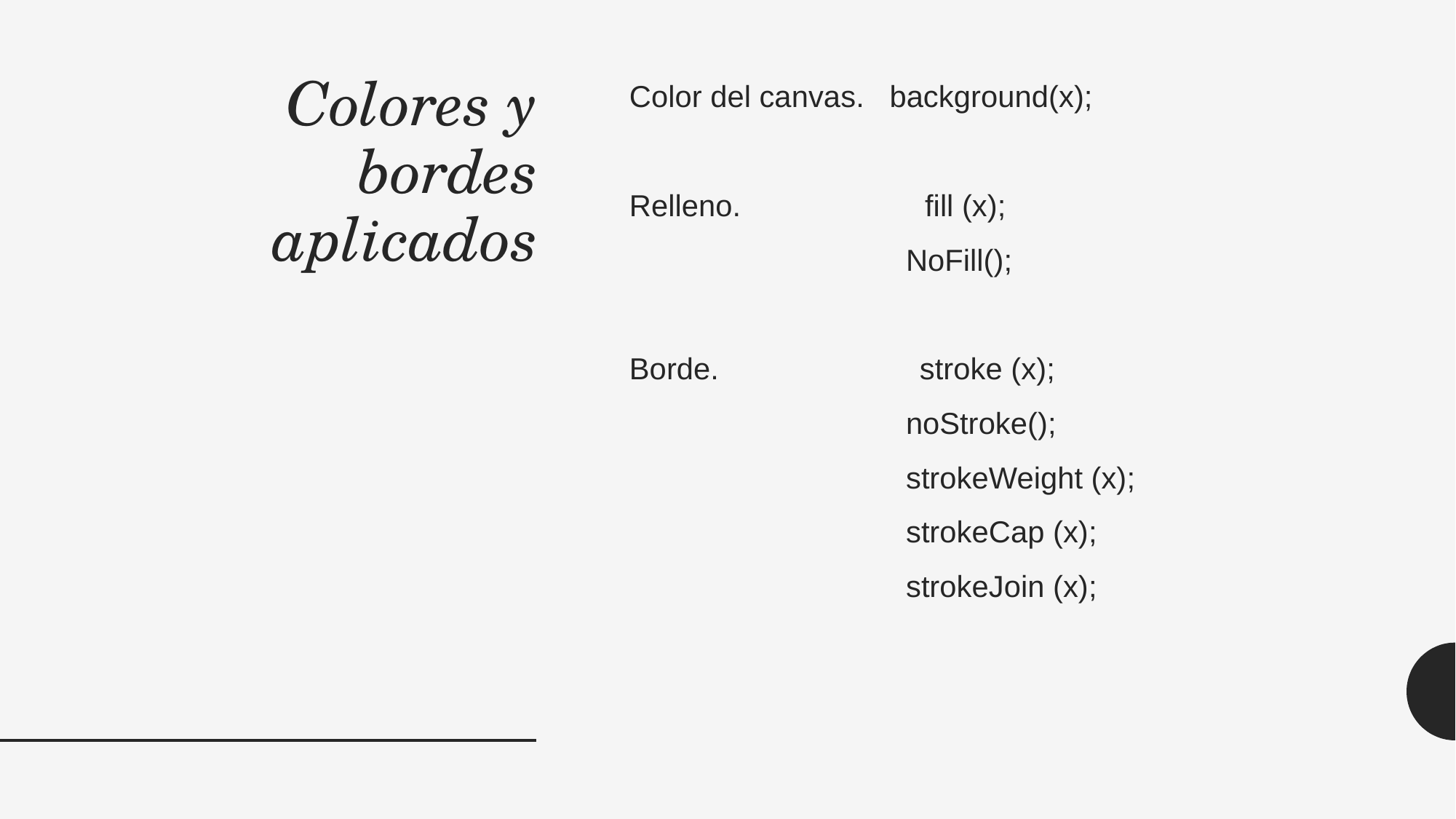

# Colores y bordes aplicados
Color del canvas.   background(x);

Relleno.                      fill (x);
	                    NoFill();

Borde.                        stroke (x);
	                    noStroke();
	                    strokeWeight (x);
	                    strokeCap (x);
	                    strokeJoin (x);